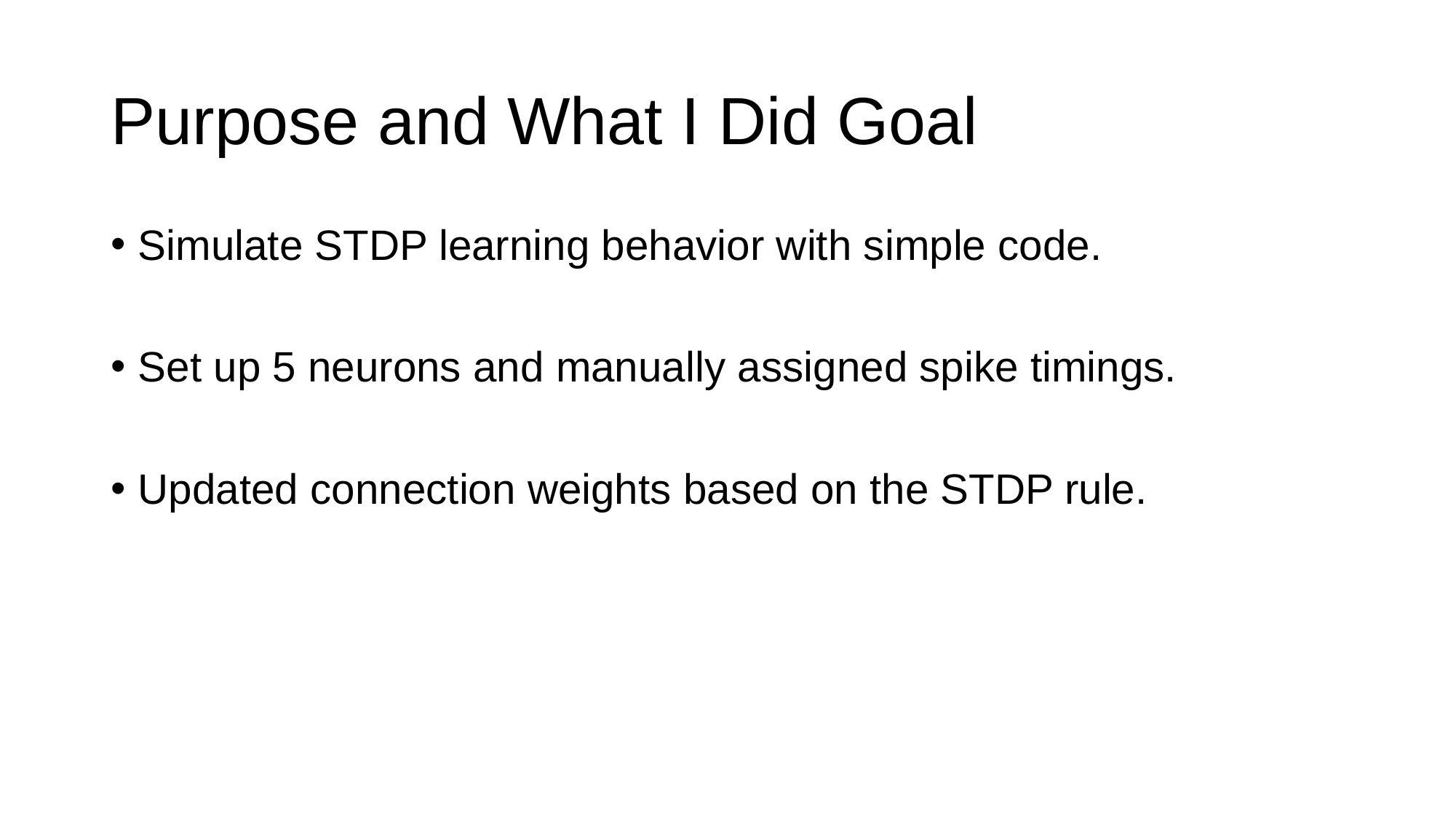

# Purpose and What I Did Goal
Simulate STDP learning behavior with simple code.

Set up 5 neurons and manually assigned spike timings.

Updated connection weights based on the STDP rule.